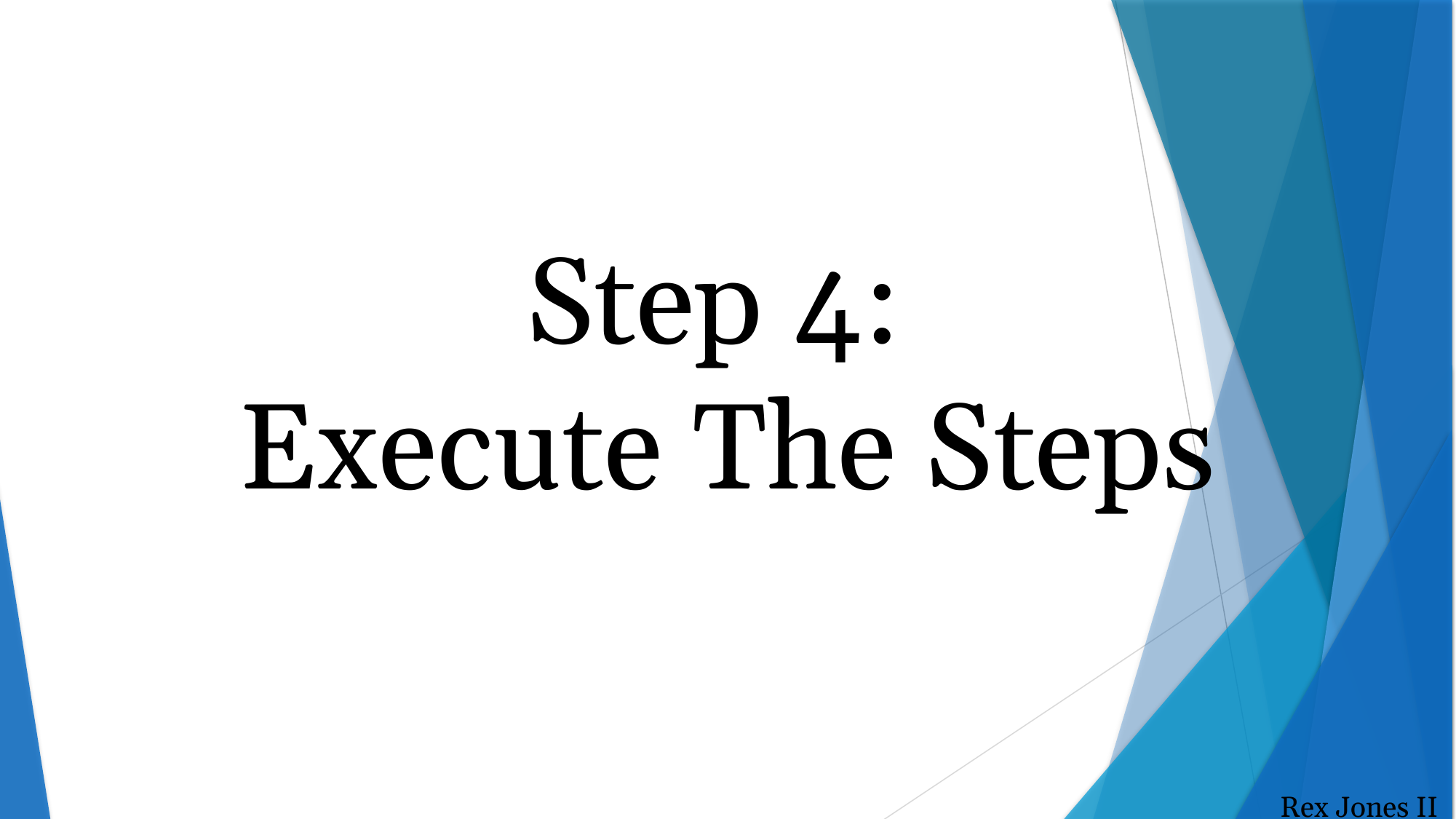

# Step 4: Execute The Steps
Rex Jones II